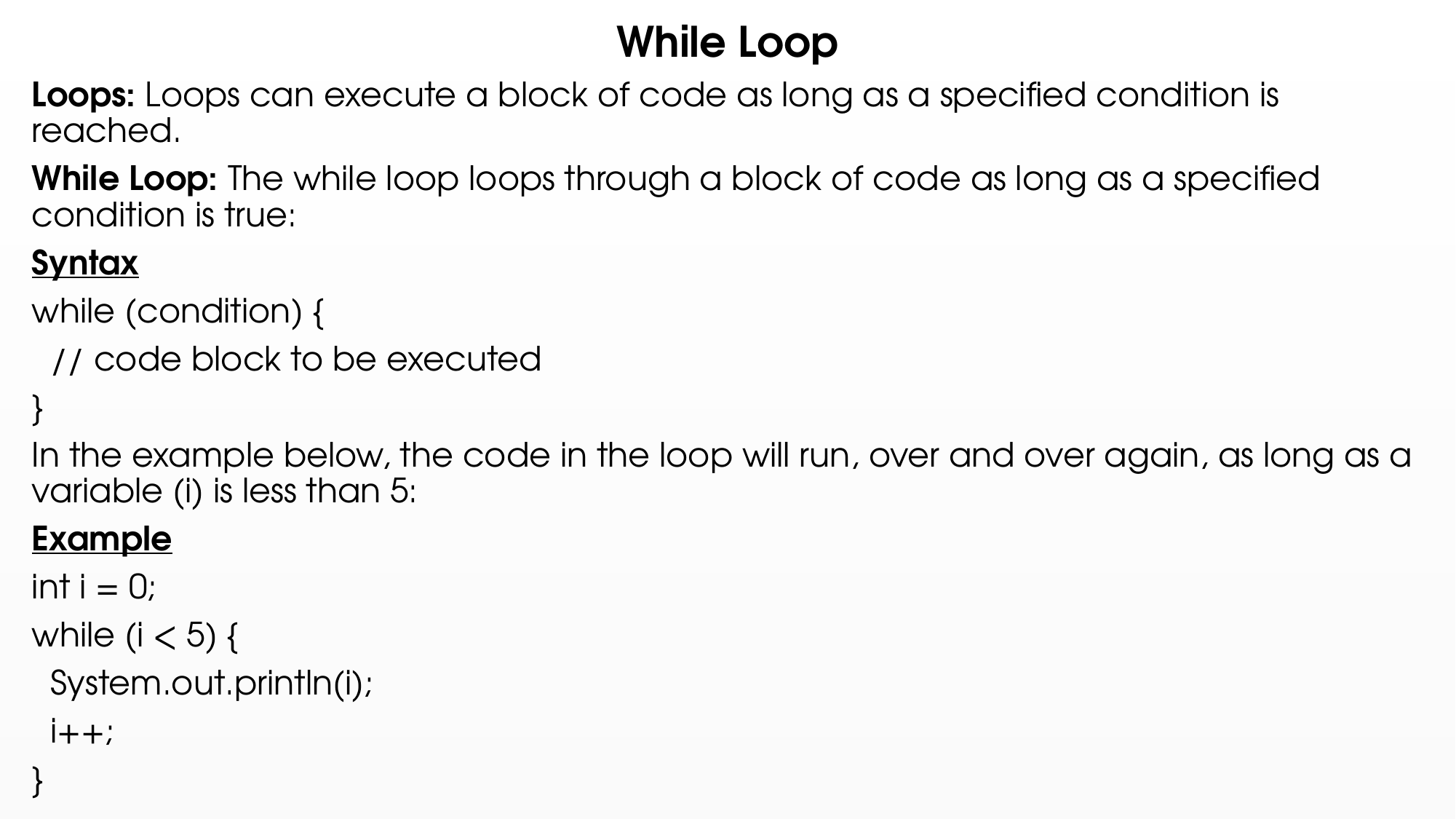

# While Loop
Loops: Loops can execute a block of code as long as a specified condition is reached.
While Loop: The while loop loops through a block of code as long as a specified condition is true:
Syntax
while (condition) {
  // code block to be executed
}
In the example below, the code in the loop will run, over and over again, as long as a variable (i) is less than 5:
Example
int i = 0;
while (i < 5) {
  System.out.println(i);
  i++;
}